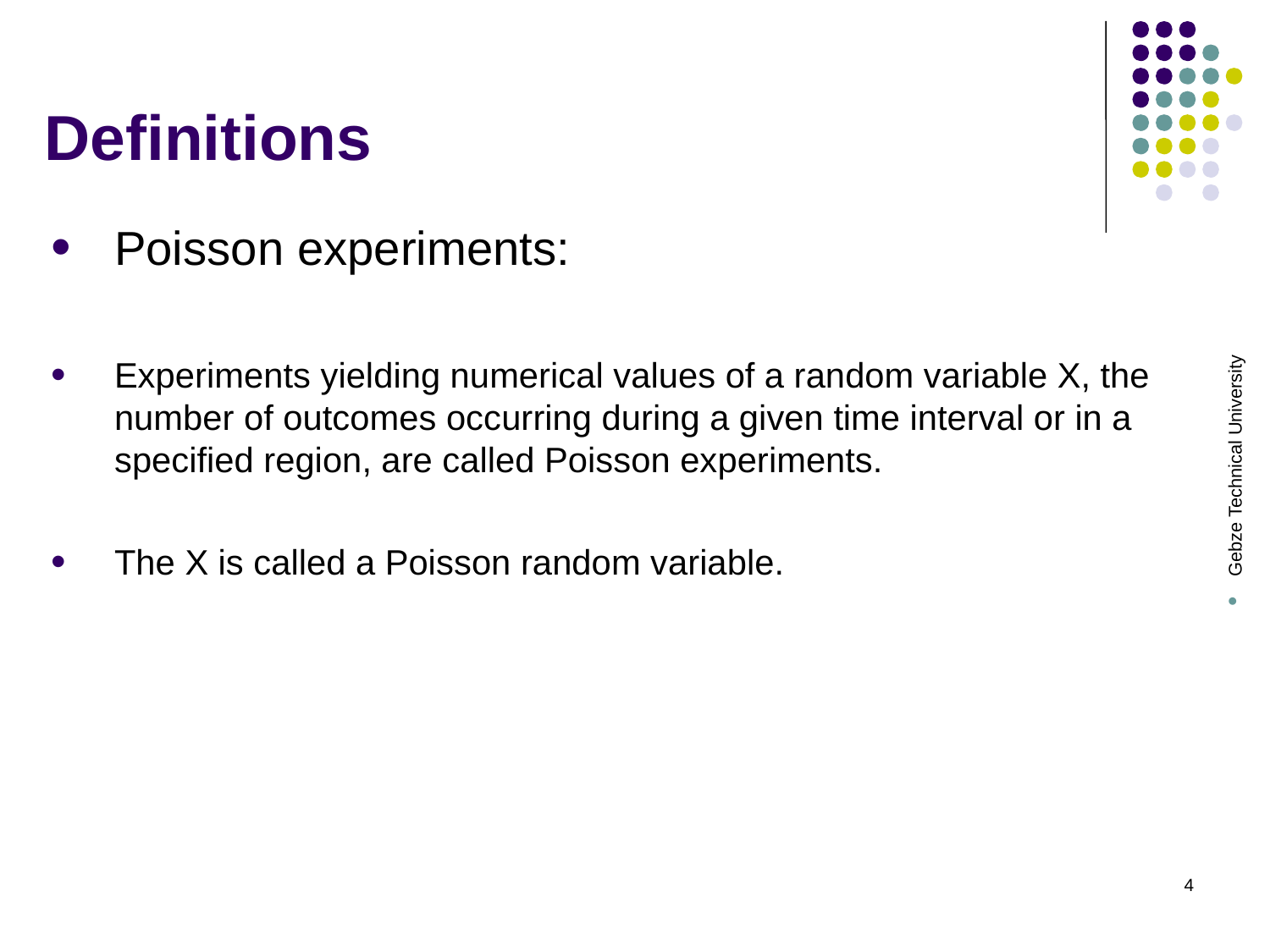

# Definitions
Poisson experiments:

Experiments yielding numerical values of a random variable X, the number of outcomes occurring during a given time interval or in a specified region, are called Poisson experiments.

The X is called a Poisson random variable.

Gebze Technical University
4